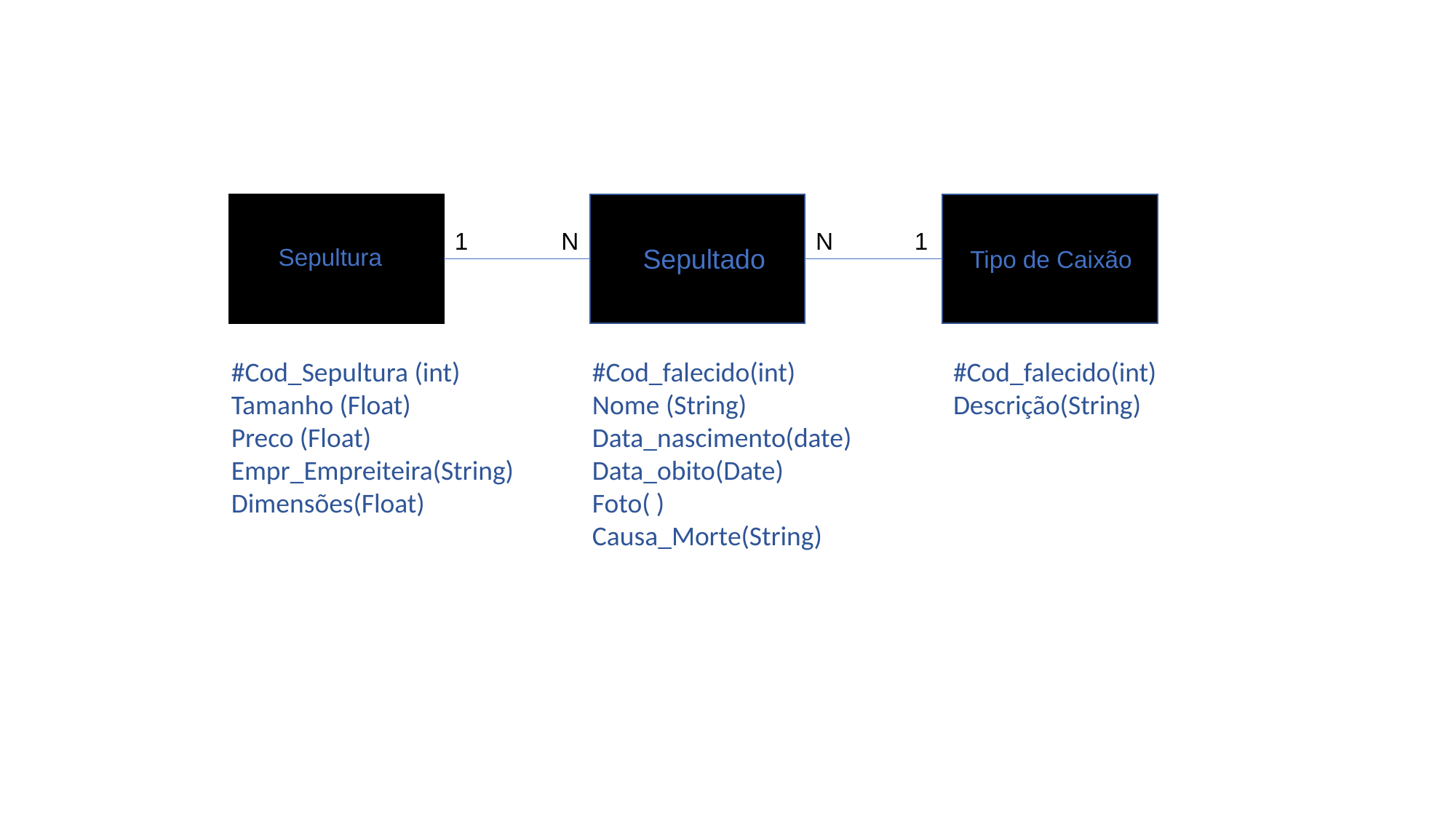

1
N
N
1
Sepultura
Sepultado
Tipo de Caixão
#Cod_Sepultura (int)
Tamanho (Float)
Preco (Float)
Empr_Empreiteira(String)
Dimensões(Float)
#Cod_falecido(int)
Nome (String)
Data_nascimento(date)
Data_obito(Date)
Foto( )
Causa_Morte(String)
#Cod_falecido(int)
Descrição(String)